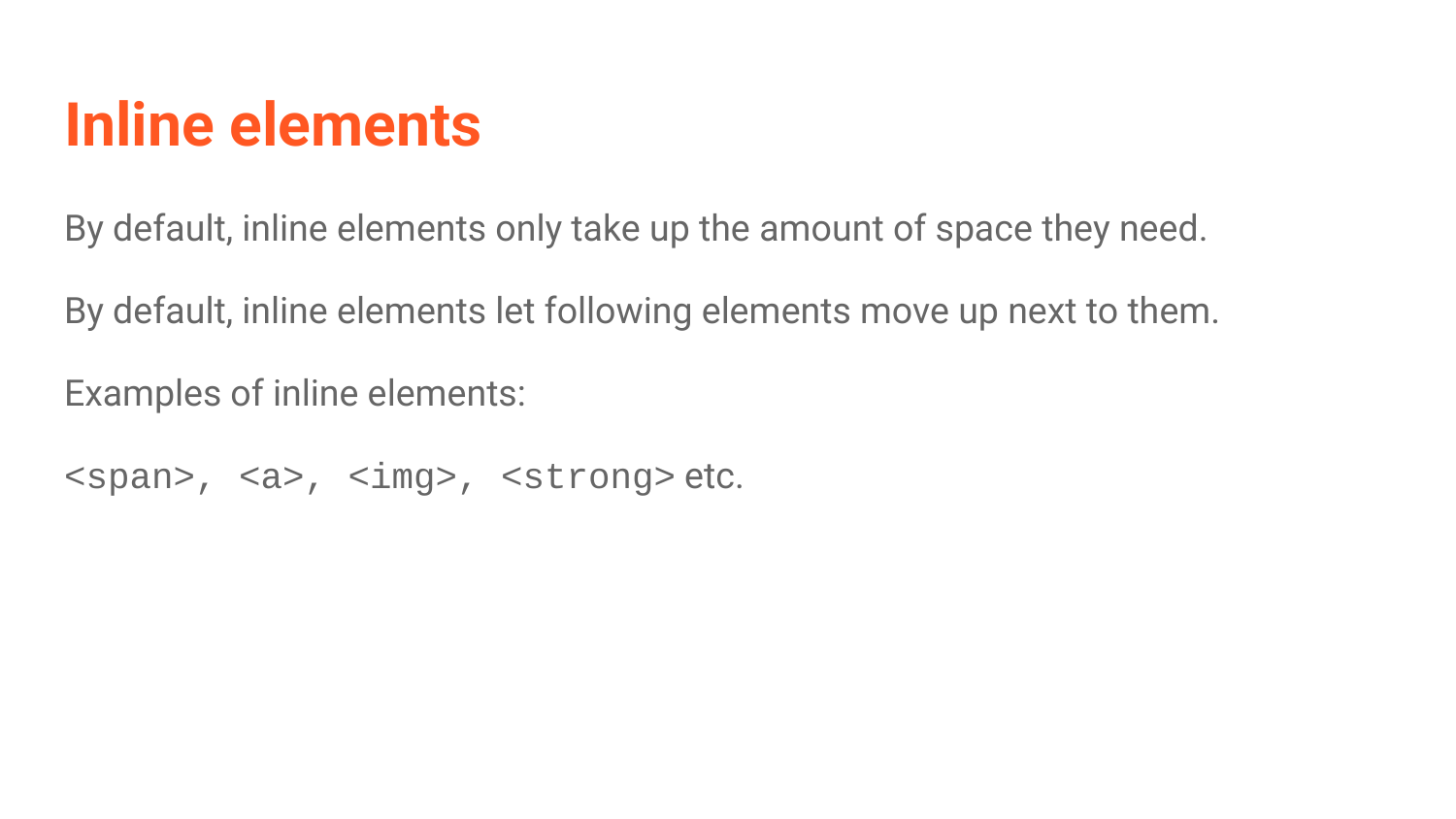

# Inline elements
By default, inline elements only take up the amount of space they need.
By default, inline elements let following elements move up next to them.
Examples of inline elements:
<span>, <a>, <img>, <strong> etc.